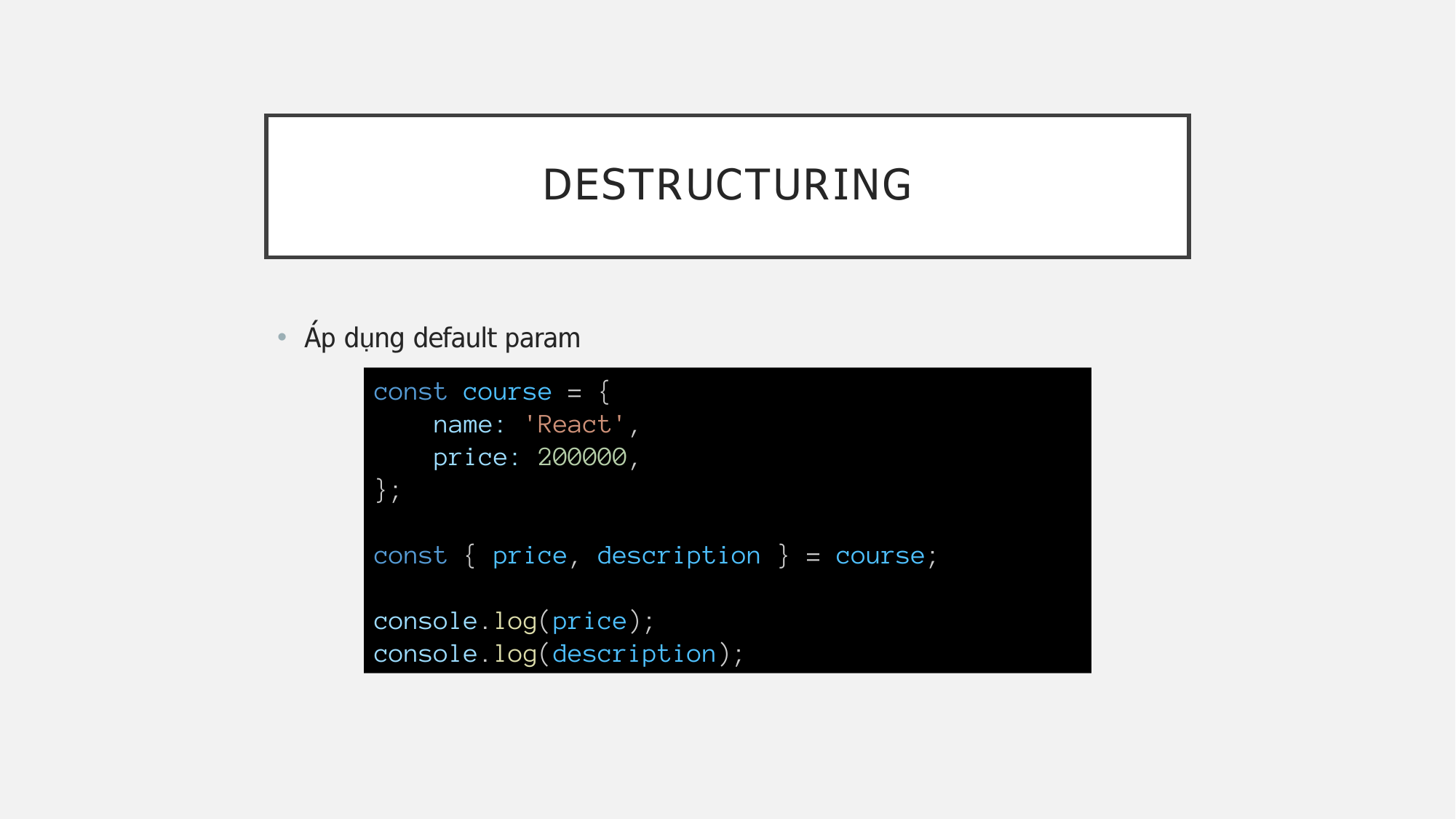

# Destructuring
Áp dụng default param
const course = {
    name: 'React',
    price: 200000,
};
const { price, description } = course;
console.log(price);
console.log(description);